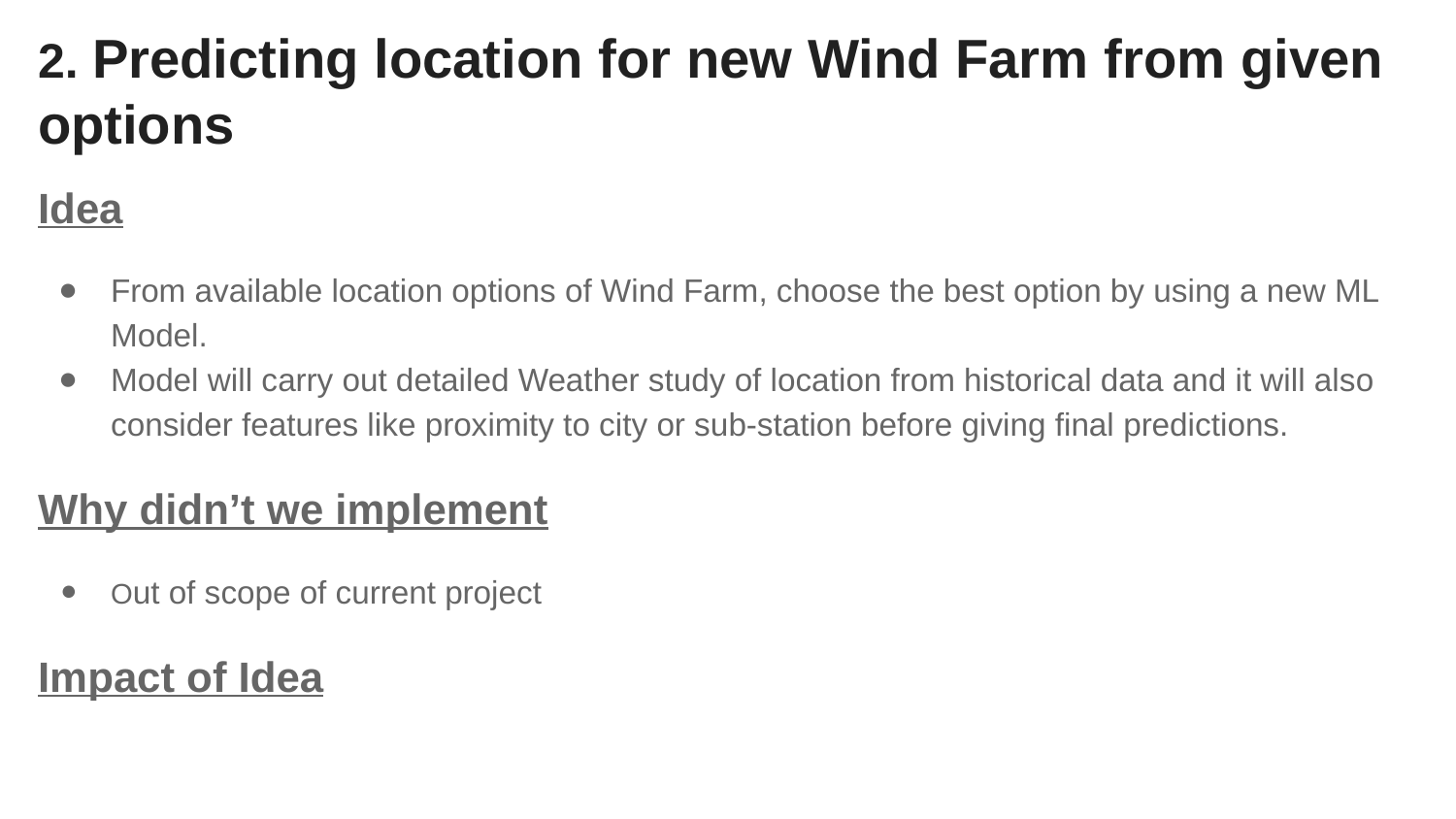

# 2. Predicting location for new Wind Farm from given options
Idea
From available location options of Wind Farm, choose the best option by using a new ML Model.
Model will carry out detailed Weather study of location from historical data and it will also consider features like proximity to city or sub-station before giving final predictions.
Why didn’t we implement
Out of scope of current project
Impact of Idea